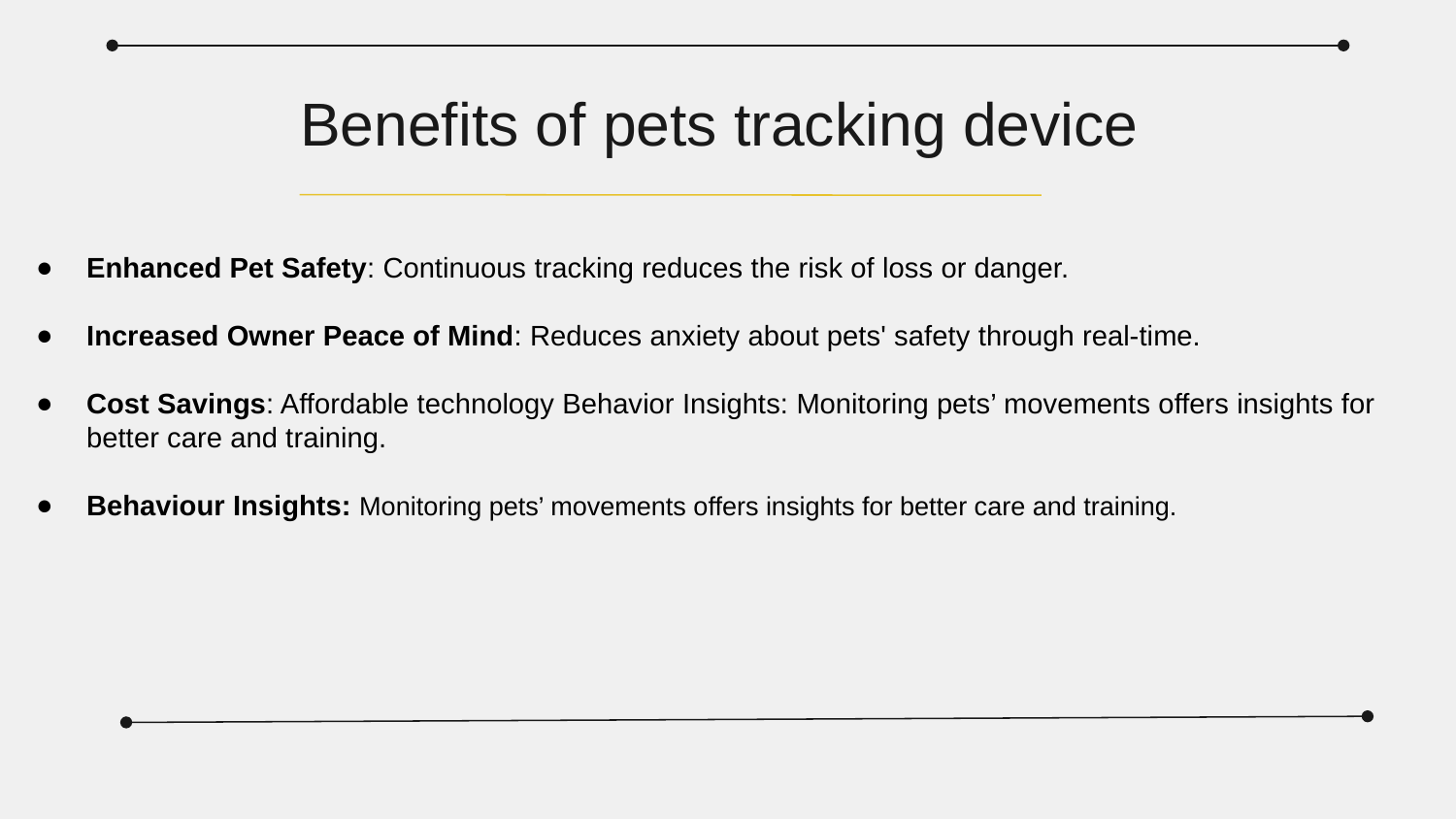

# Benefits of pets tracking device
Enhanced Pet Safety: Continuous tracking reduces the risk of loss or danger.

Increased Owner Peace of Mind: Reduces anxiety about pets' safety through real-time.

Cost Savings: Affordable technology Behavior Insights: Monitoring pets’ movements offers insights for better care and training.

Behaviour Insights: Monitoring pets’ movements offers insights for better care and training.